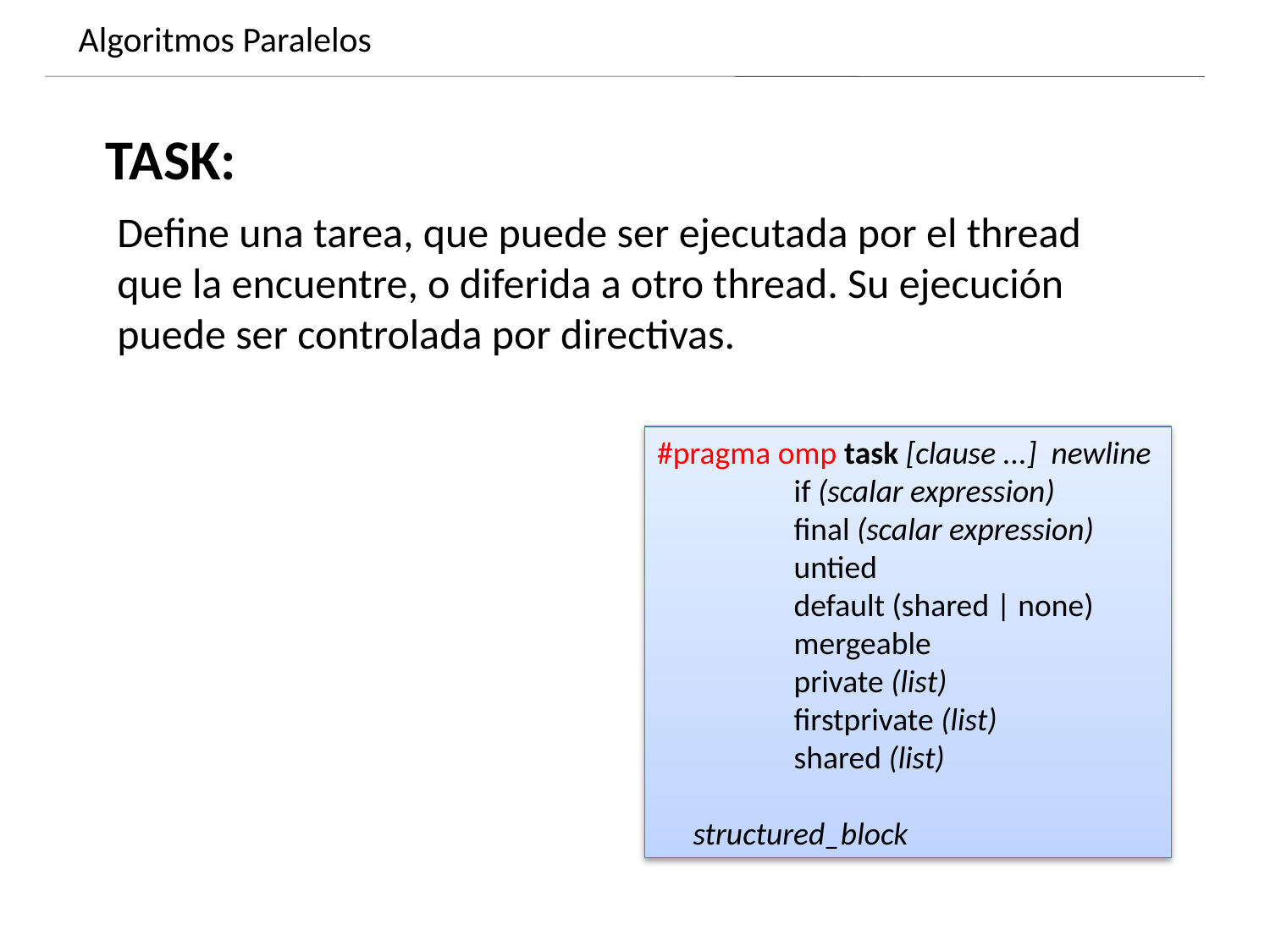

Algoritmos Paralelos
Dynamics of growing SMBHs in galaxy cores

TASK:
Define una tarea, que puede ser ejecutada por el thread que la encuentre, o diferida a otro thread. Su ejecución puede ser controlada por directivas.
#pragma omp task [clause ...]  newline
                   if (scalar expression)
                   final (scalar expression)
                   untied
                   default (shared | none)
                   mergeable
                   private (list)
                   firstprivate (list)
                   shared (list)

     structured_block